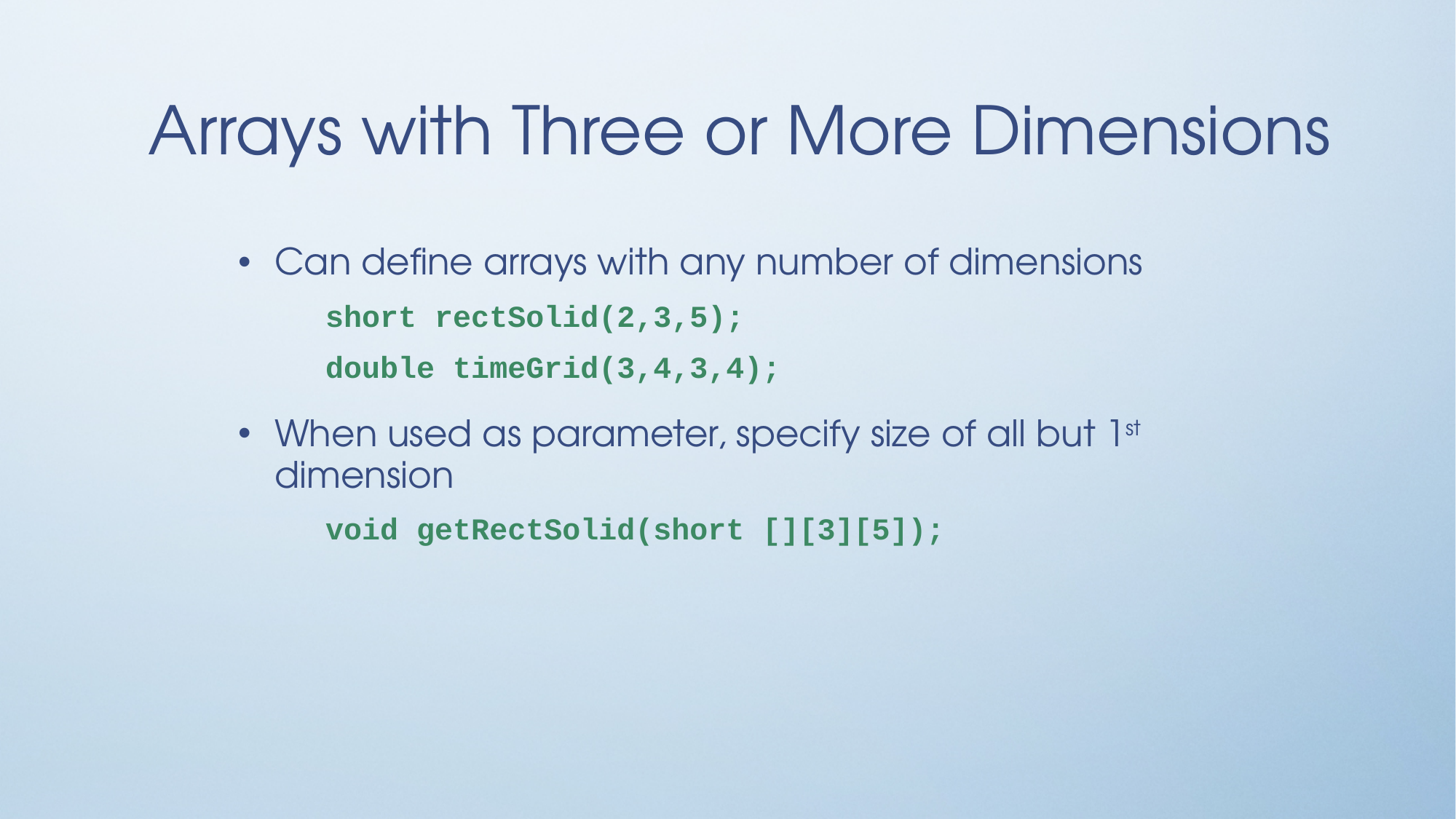

# Arrays with Three or More Dimensions
Can define arrays with any number of dimensions
	short rectSolid(2,3,5);
	double timeGrid(3,4,3,4);
When used as parameter, specify size of all but 1st dimension
	void getRectSolid(short [][3][5]);